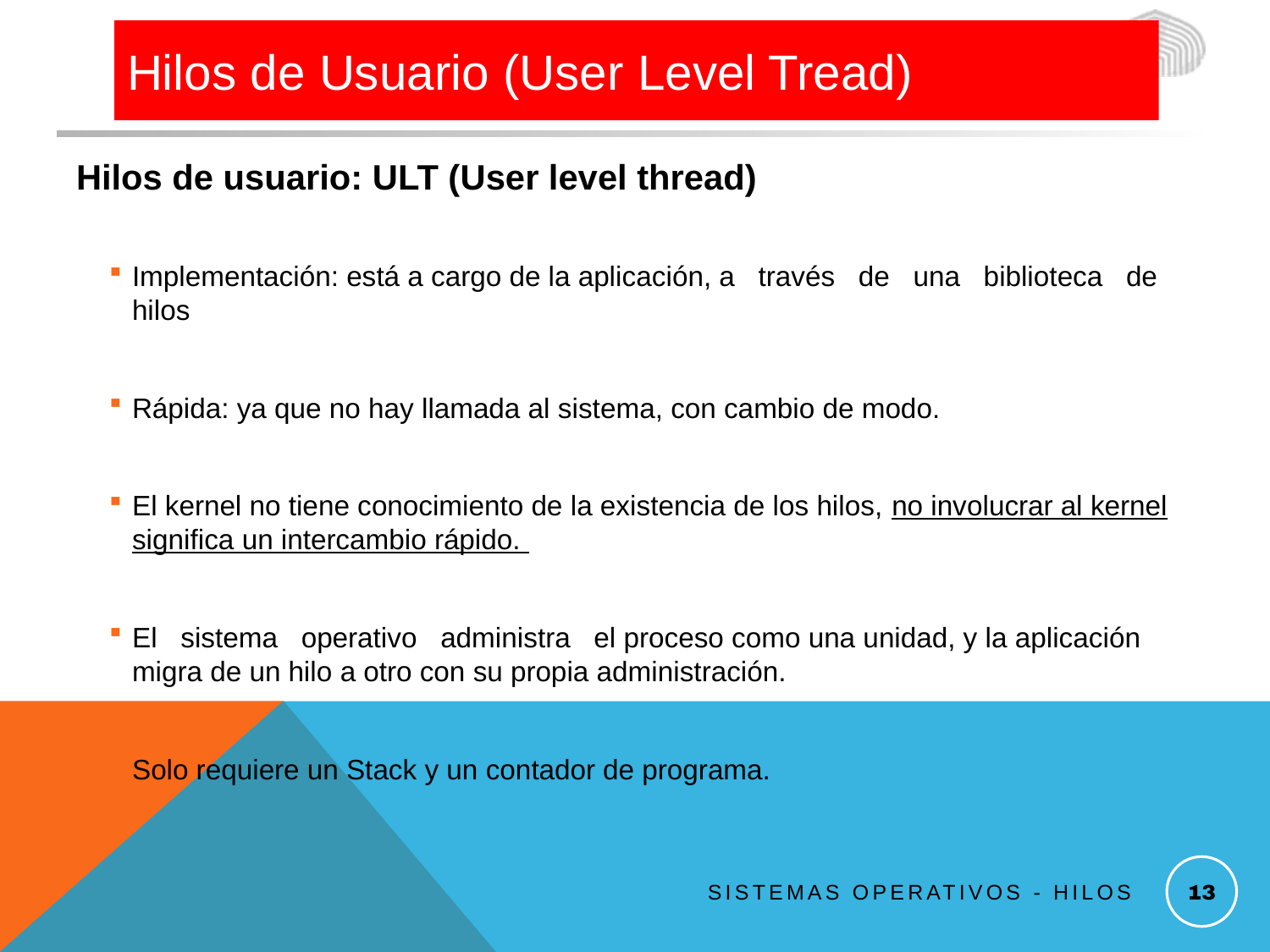

# Hilos de Usuario (User Level Tread)
Hilos de usuario: ULT (User level thread)

Implementación: está a cargo de la aplicación, a   través   de   una   biblioteca   de   hilos

Rápida: ya que no hay llamada al sistema, con cambio de modo.

El kernel no tiene conocimiento de la existencia de los hilos, no involucrar al kernel significa un intercambio rápido.

El   sistema   operativo   administra   el proceso como una unidad, y la aplicación migra de un hilo a otro con su propia administración.

Solo requiere un Stack y un contador de programa.

13
Sistemas Operativos - Hilos